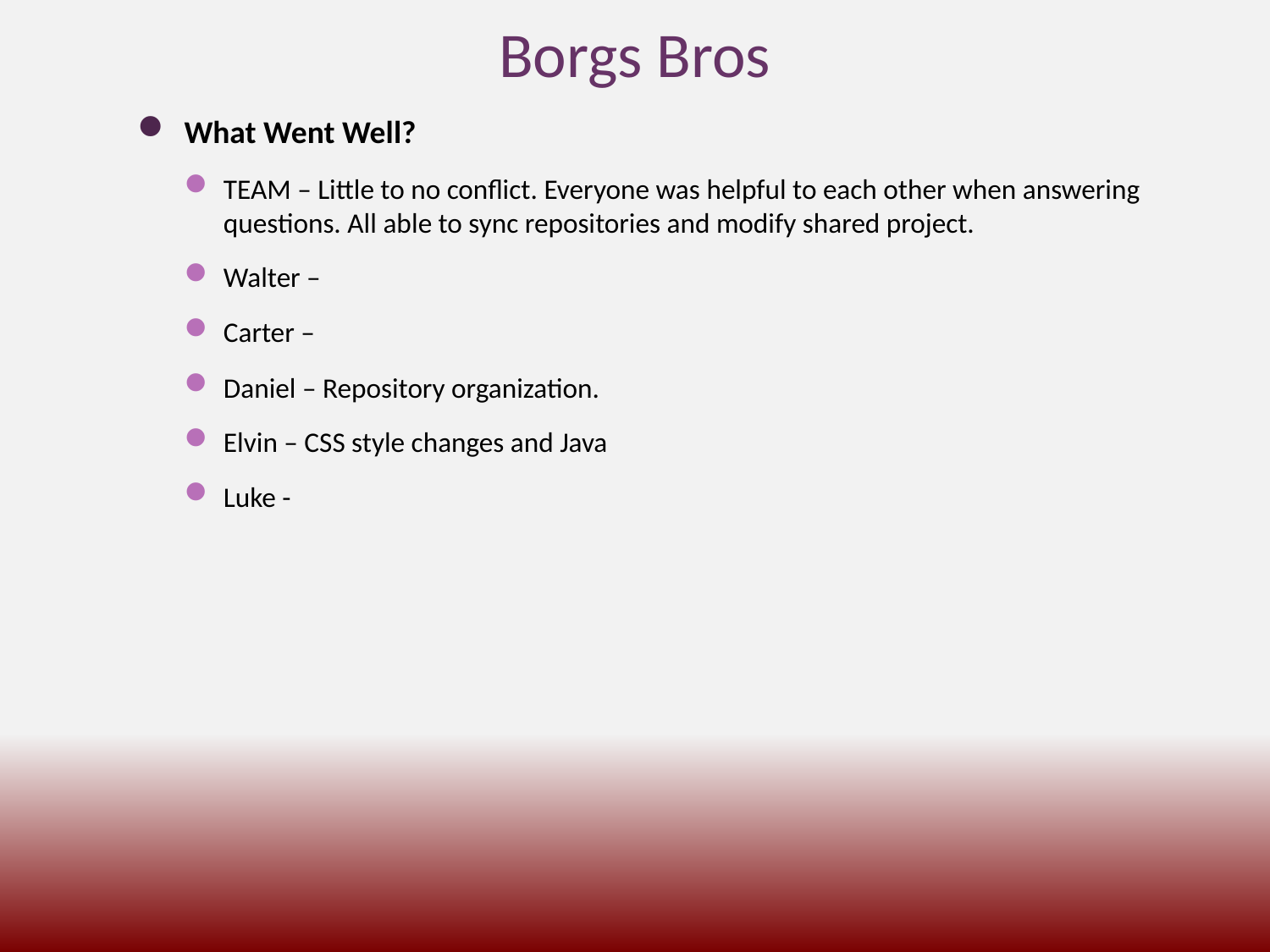

# Borgs Bros
What Went Well?
TEAM – Little to no conflict. Everyone was helpful to each other when answering questions. All able to sync repositories and modify shared project.
Walter –
Carter –
Daniel – Repository organization.
Elvin – CSS style changes and Java
Luke -